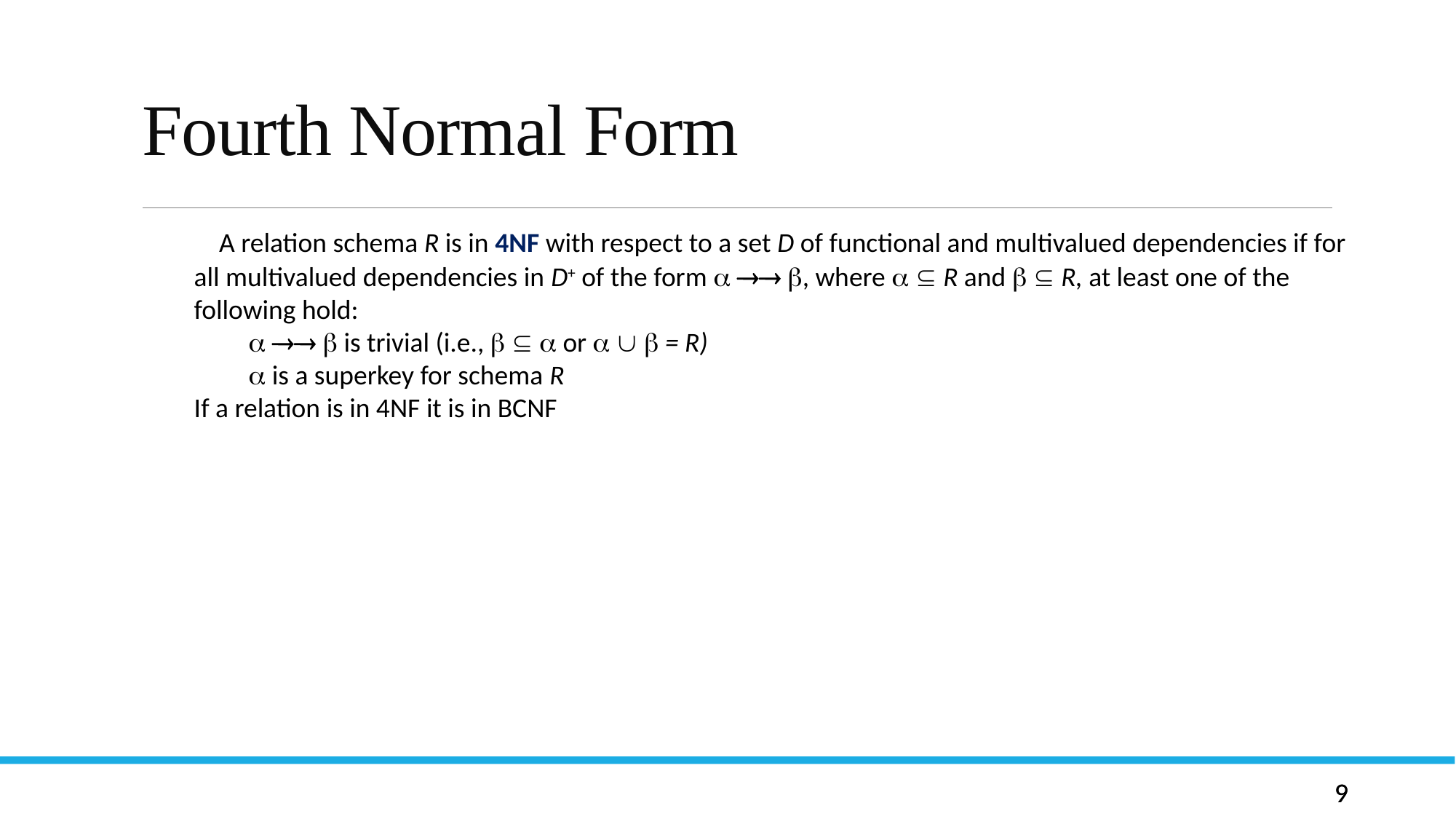

# Fourth Normal Form
   A relation schema R is in 4NF with respect to a set D of functional and multivalued dependencies if for all multivalued dependencies in D+ of the form α →→ β, where α ⊆ R and β ⊆ R, at least one of the following hold:
α →→ β is trivial (i.e., β ⊆ α or α ∪ β = R)
α is a superkey for schema R
If a relation is in 4NF it is in BCNF

Let R be a relation schema and let R1 and R2 form a decomposition of R . That is R = R1  U R2
We say that the decomposition if there is no loss of information by replacing  R with the two relation schemas R1  U R2
Formally,
             ∏ R1 (r)     ∏ R2 (r) = r
And,  conversely a decomposition is lossy if
     r  ⊂  ∏ R1 (r)     ∏ R2 (r) = r